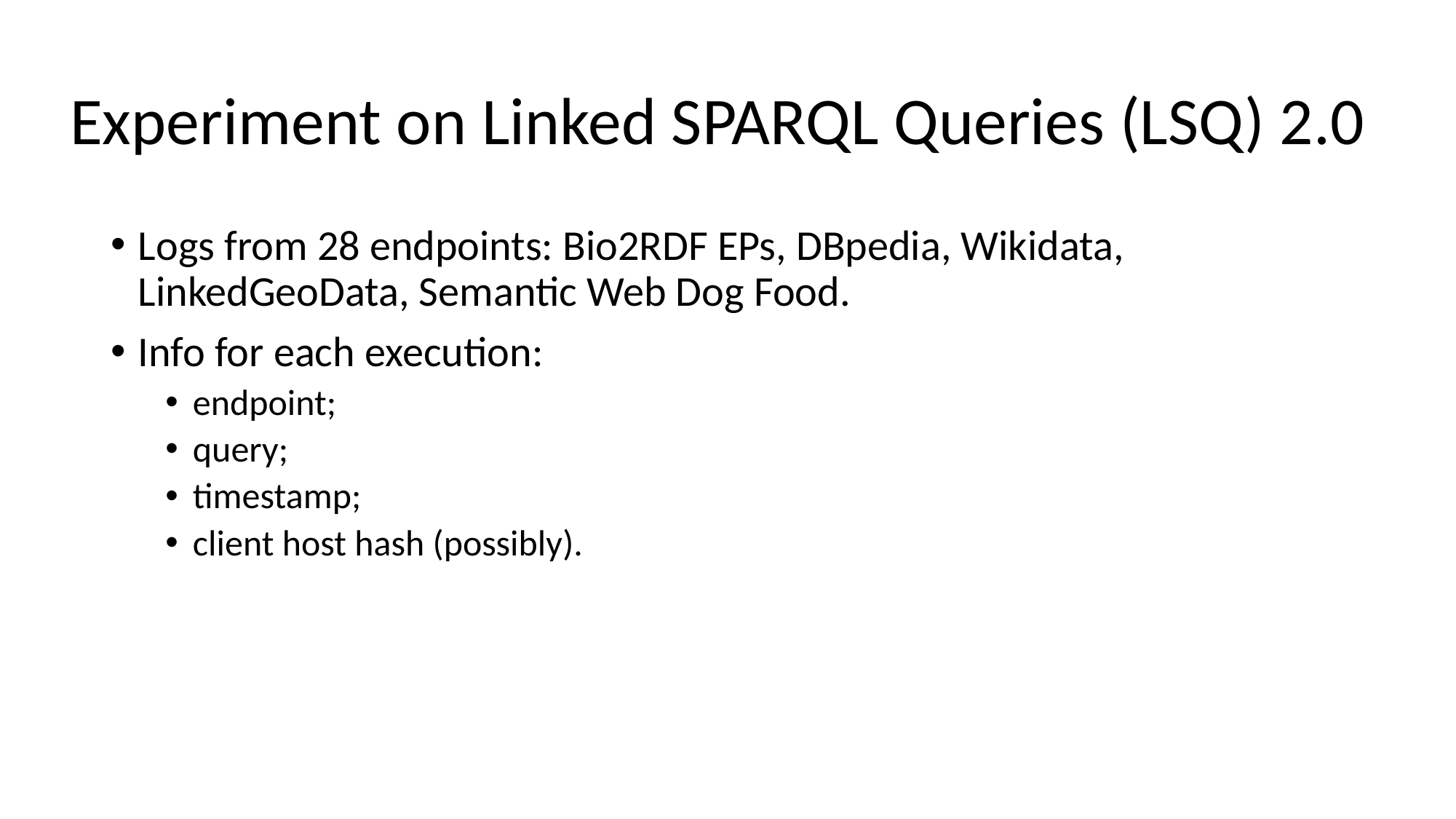

# Experiment on Linked SPARQL Queries (LSQ) 2.0
Logs from 28 endpoints: Bio2RDF EPs, DBpedia, Wikidata, LinkedGeoData, Semantic Web Dog Food.
Info for each execution:
endpoint;
query;
timestamp;
client host hash (possibly).